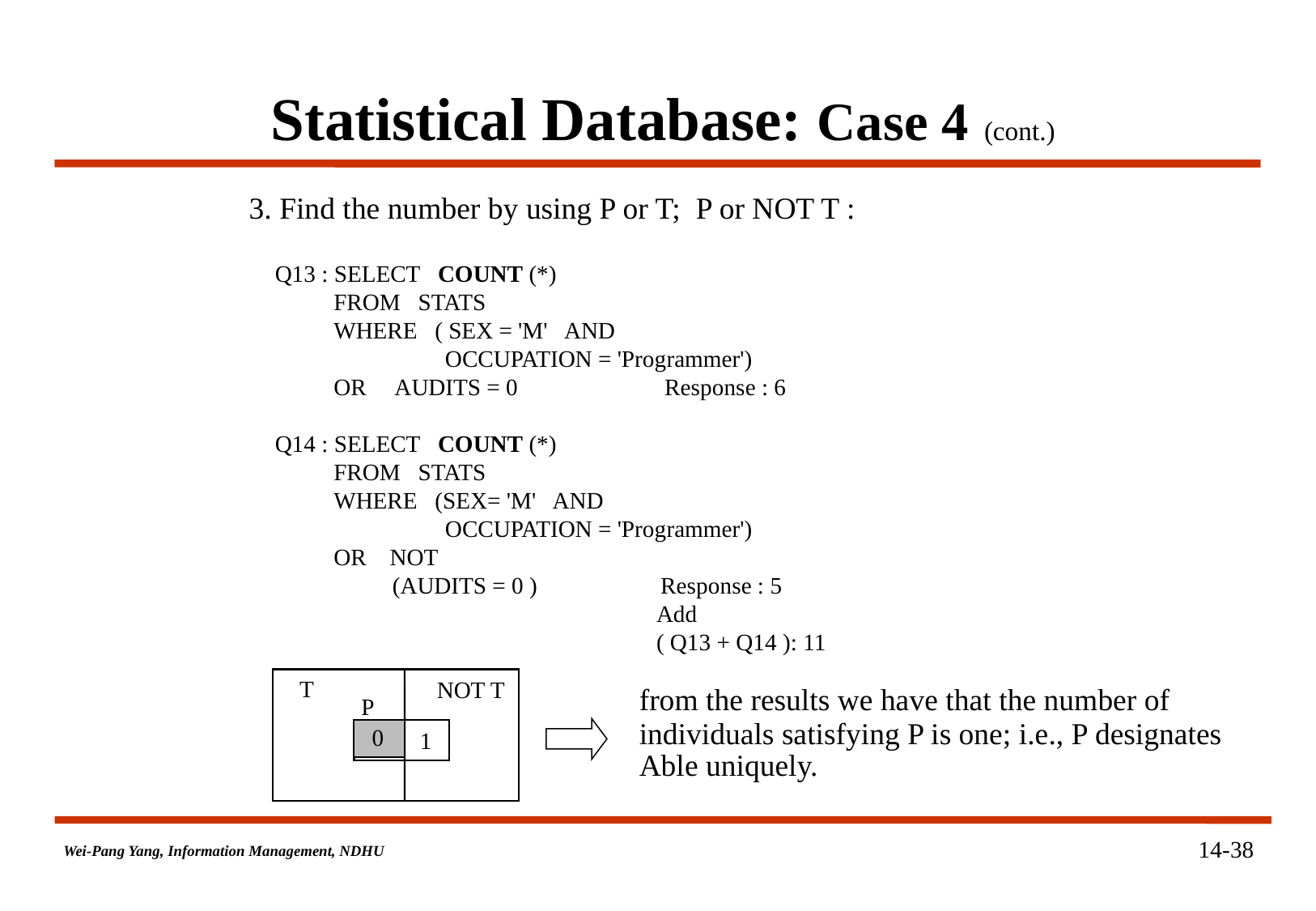

# Statistical Database: Case 4 (cont.)
3. Find the number by using P or T;  P or NOT T :

Q13 : SELECT   COUNT (*)
          FROM   STATS
          WHERE   ( SEX = 'M'   AND
                             OCCUPATION = 'Programmer')
          OR     AUDITS = 0                         Response : 6

Q14 : SELECT   COUNT (*)
          FROM   STATS
          WHERE   (SEX= 'M'   AND
                             OCCUPATION = 'Programmer')
          OR    NOT
                    (AUDITS = 0 )                     Response : 5
                                                                 Add
                                                                 ( Q13 + Q14 ): 11
T

NOT T
P
1

 0
from the results we have that the number of
individuals satisfying P is one; i.e., P designates
Able uniquely.

14-38